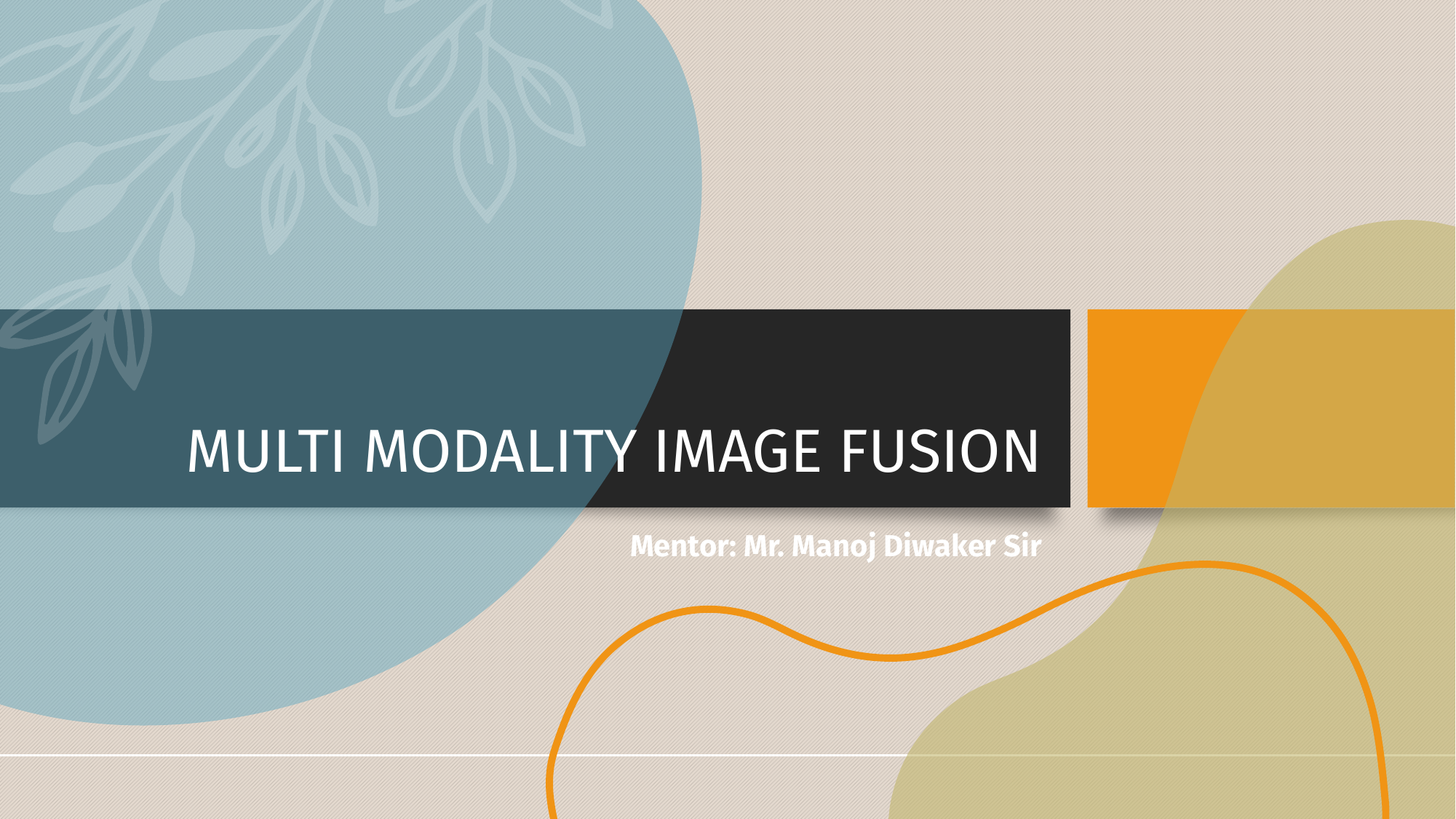

# MULTI MODALITY IMAGE FUSION
Mentor: Mr. Manoj Diwaker Sir